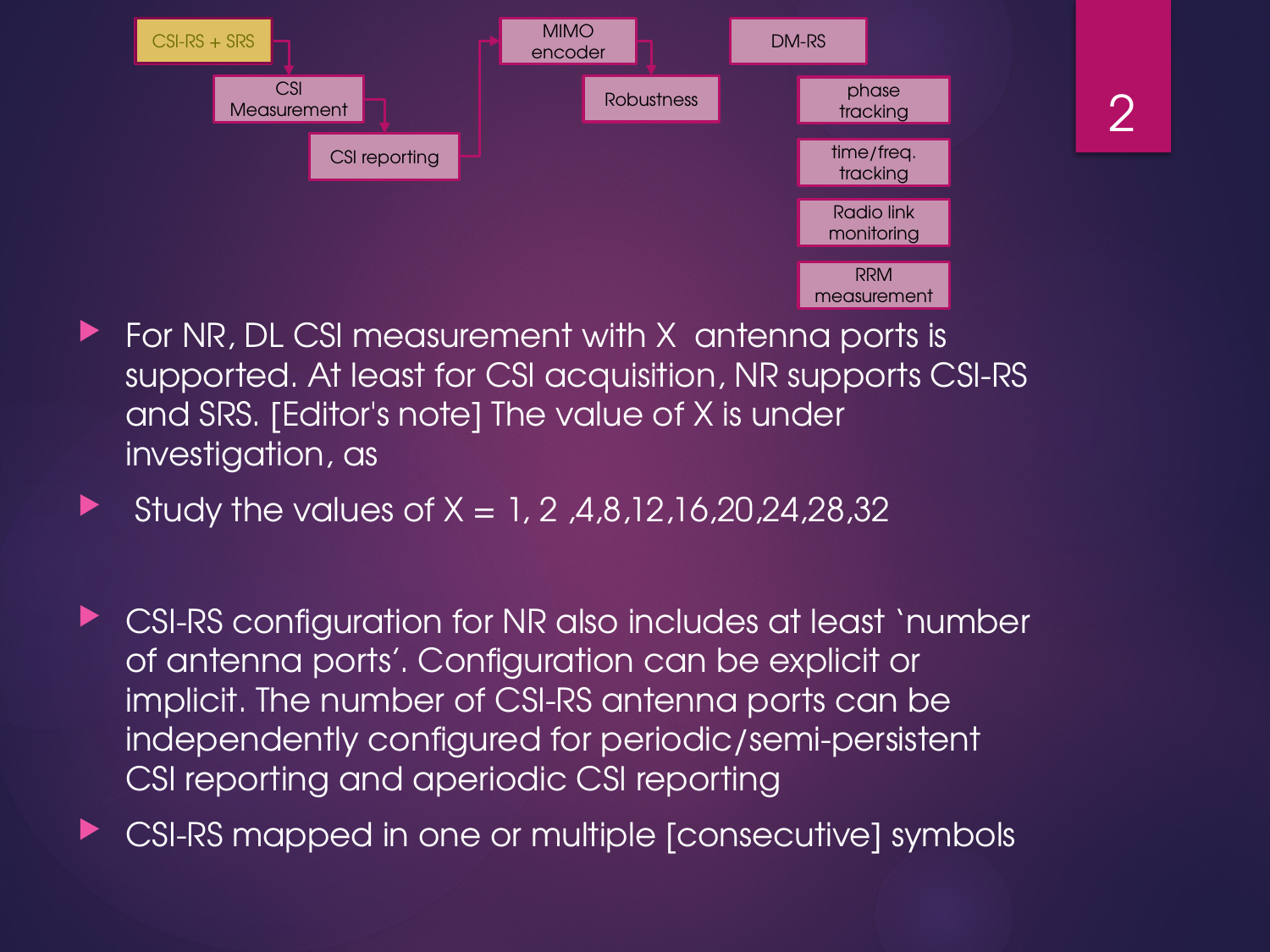

2
For NR, DL CSI measurement with X  antenna ports is supported. At least for CSI acquisition, NR supports CSI-RS and SRS. [Editor's note] The value of X is under investigation, as
 Study the values of X = 1, 2 ,4,8,12,16,20,24,28,32

CSI-RS configuration for NR also includes at least ‘number of antenna ports’. Configuration can be explicit or implicit. The number of CSI-RS antenna ports can be independently configured for periodic/semi-persistent CSI reporting and aperiodic CSI reporting
CSI-RS mapped in one or multiple [consecutive] symbols